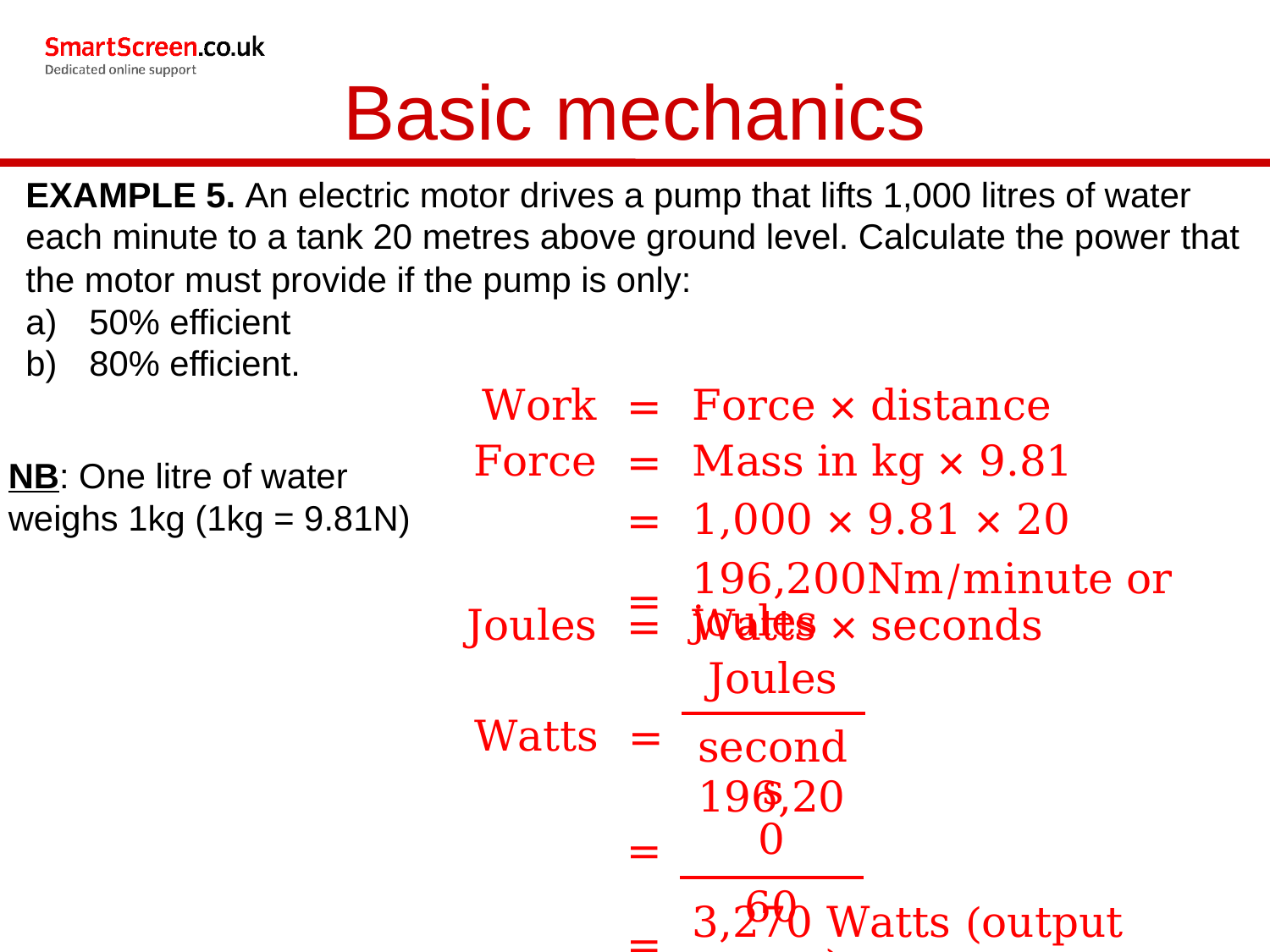

Basic mechanics

EXAMPLE 5. An electric motor drives a pump that lifts 1,000 litres of water each minute to a tank 20 metres above ground level. Calculate the power that the motor must provide if the pump is only:
50% efficient
80% efficient.
| Work | = | Force × distance |
| --- | --- | --- |

NB: One litre of water weighs 1kg (1kg = 9.81N)

| Force | = | Mass in kg × 9.81 |
| --- | --- | --- |
|  | = | 1,000 × 9.81 × 20 |
| --- | --- | --- |
|  | = | 196,200Nm/minute or joules |
| --- | --- | --- |
| Joules | = | Watts × seconds |
| --- | --- | --- |
|  | Watts | = | Joules |  |
| --- | --- | --- | --- | --- |
|  |  |  | seconds |  |
|  |  | = | 196,200 |  |
| --- | --- | --- | --- | --- |
|  |  |  | 60 |  |
|  | = | 3,270 Watts (output power) |
| --- | --- | --- |